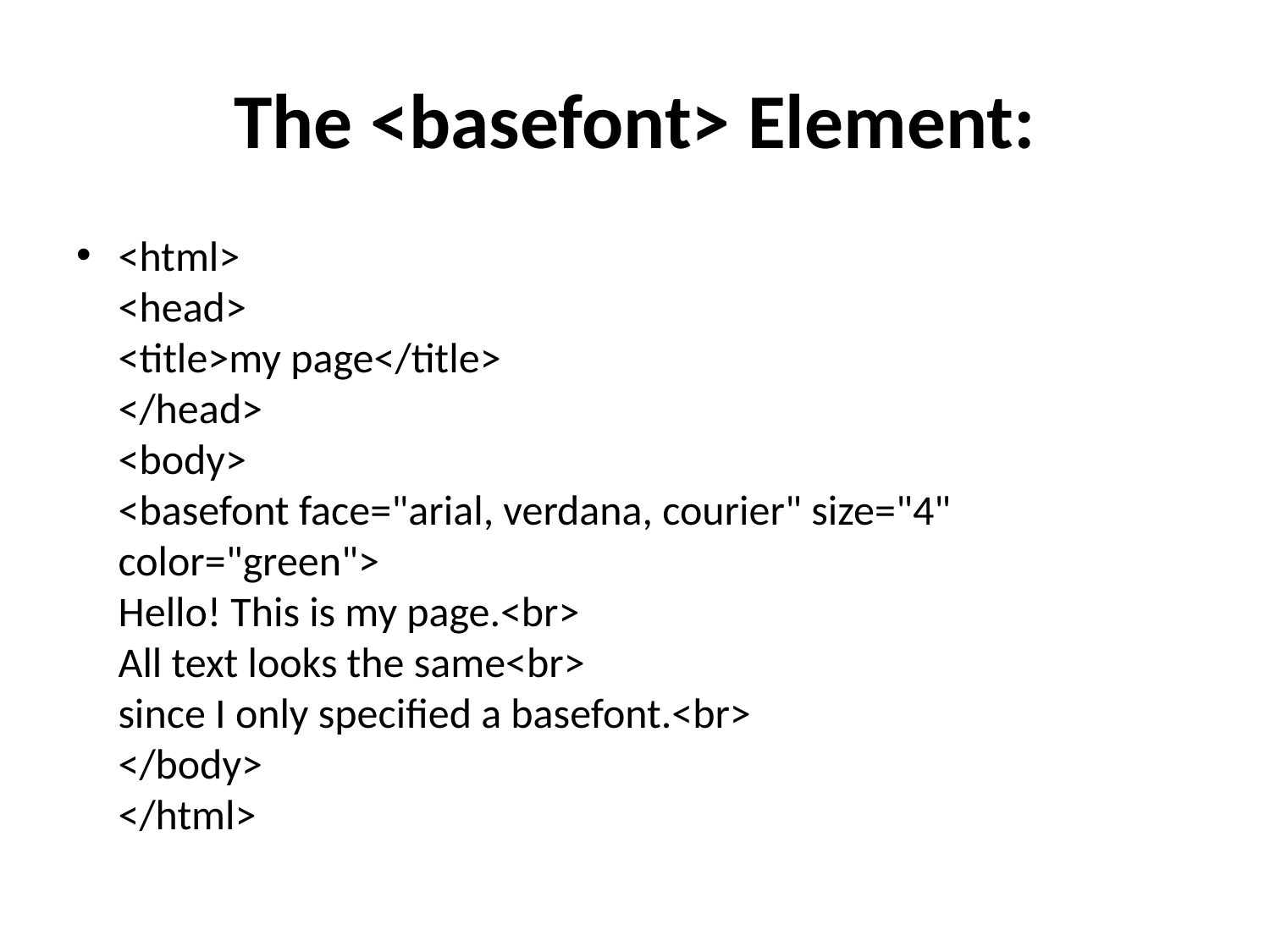

# The <basefont> Element:
<html>
<head>
<title>my page</title>
</head>
<body>
<basefont face="arial, verdana, courier" size="4" color="green">
Hello! This is my page.<br>
All text looks the same<br>
since I only specified a basefont.<br>
</body>
</html>